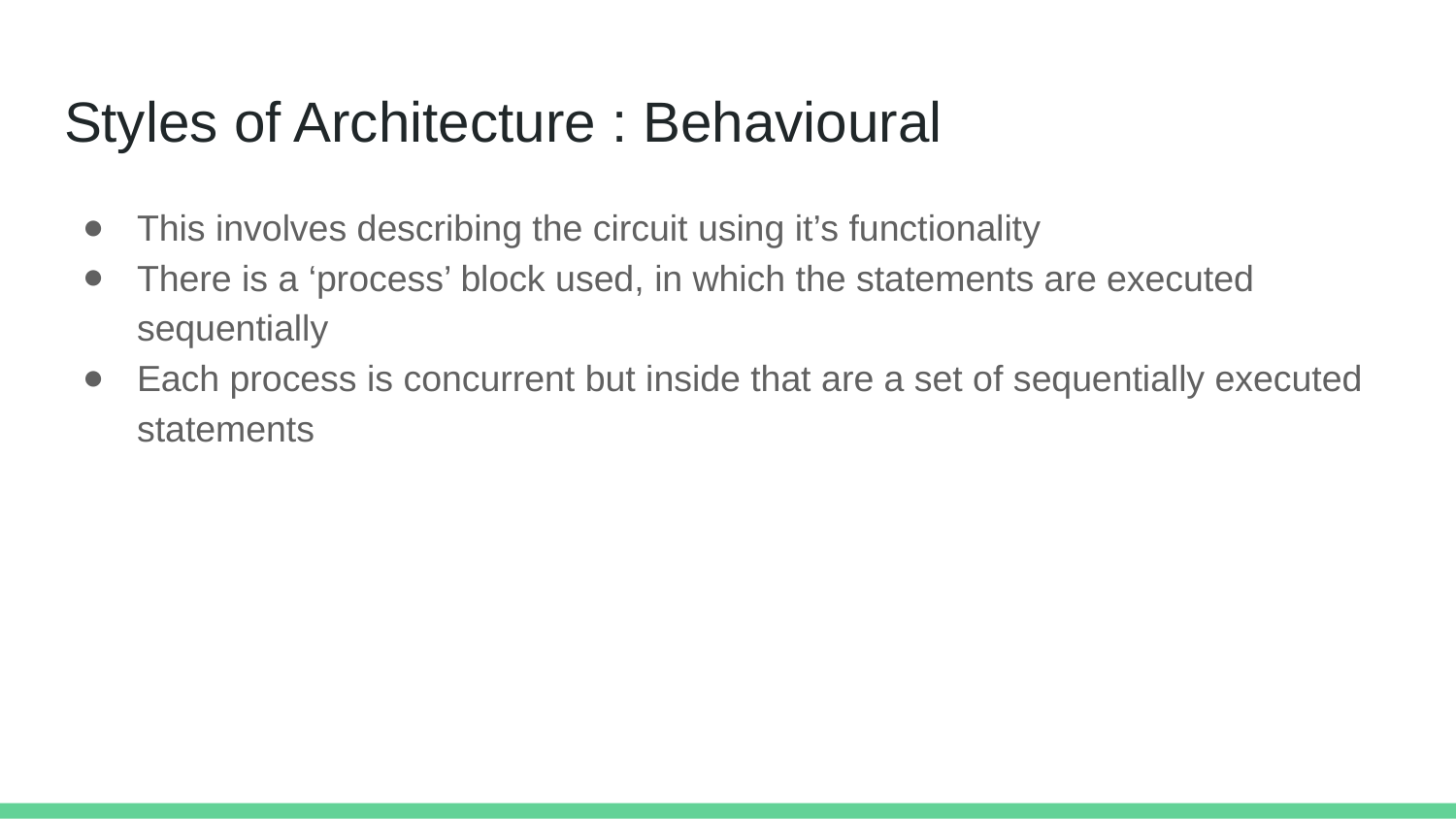

# Styles of Architecture : Behavioural
This involves describing the circuit using it’s functionality
There is a ‘process’ block used, in which the statements are executed sequentially
Each process is concurrent but inside that are a set of sequentially executed statements